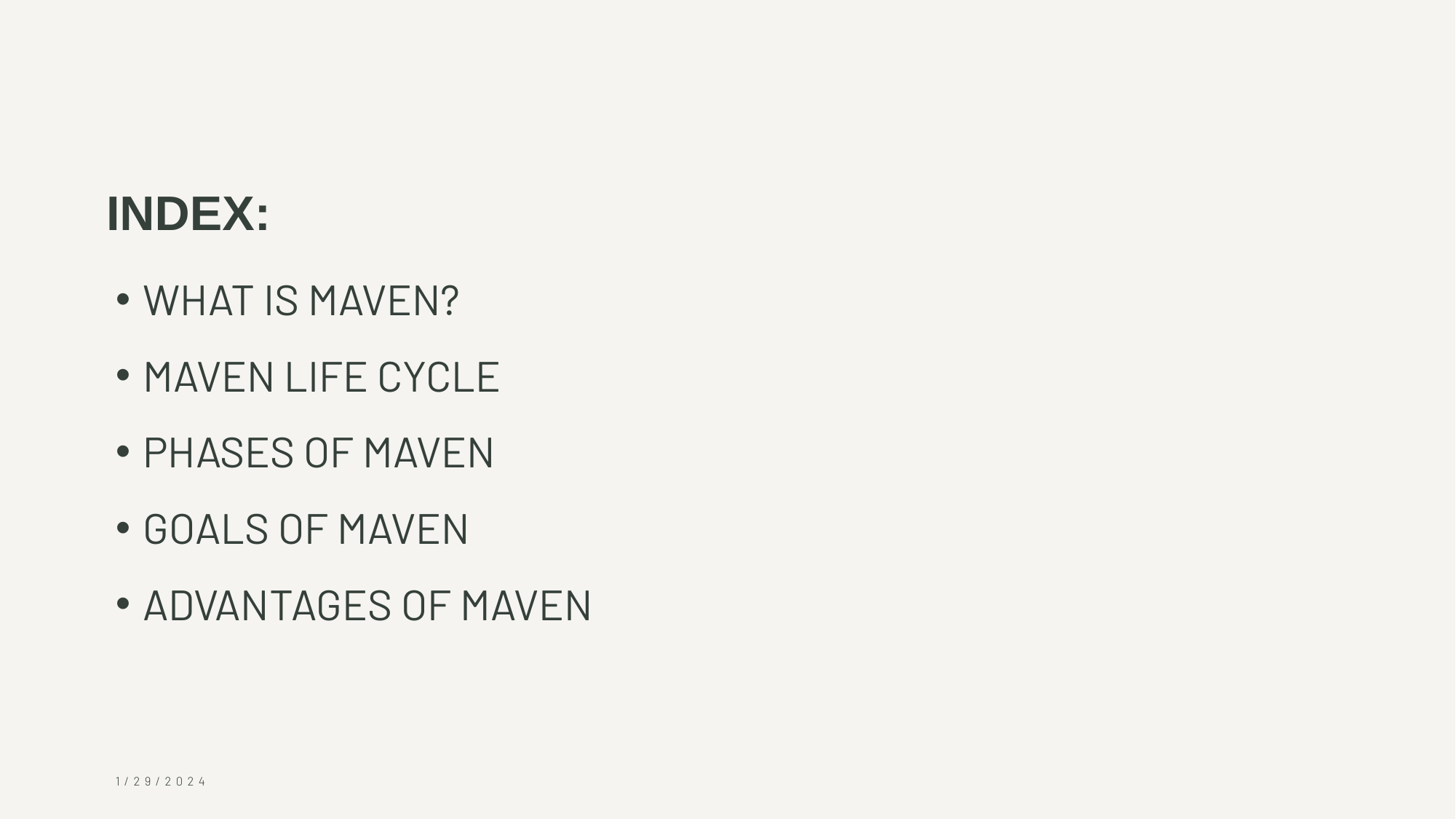

# INDEX:
WHAT IS MAVEN?
MAVEN LIFE CYCLE
PHASES OF MAVEN
GOALS OF MAVEN
ADVANTAGES OF MAVEN

1/29/2024